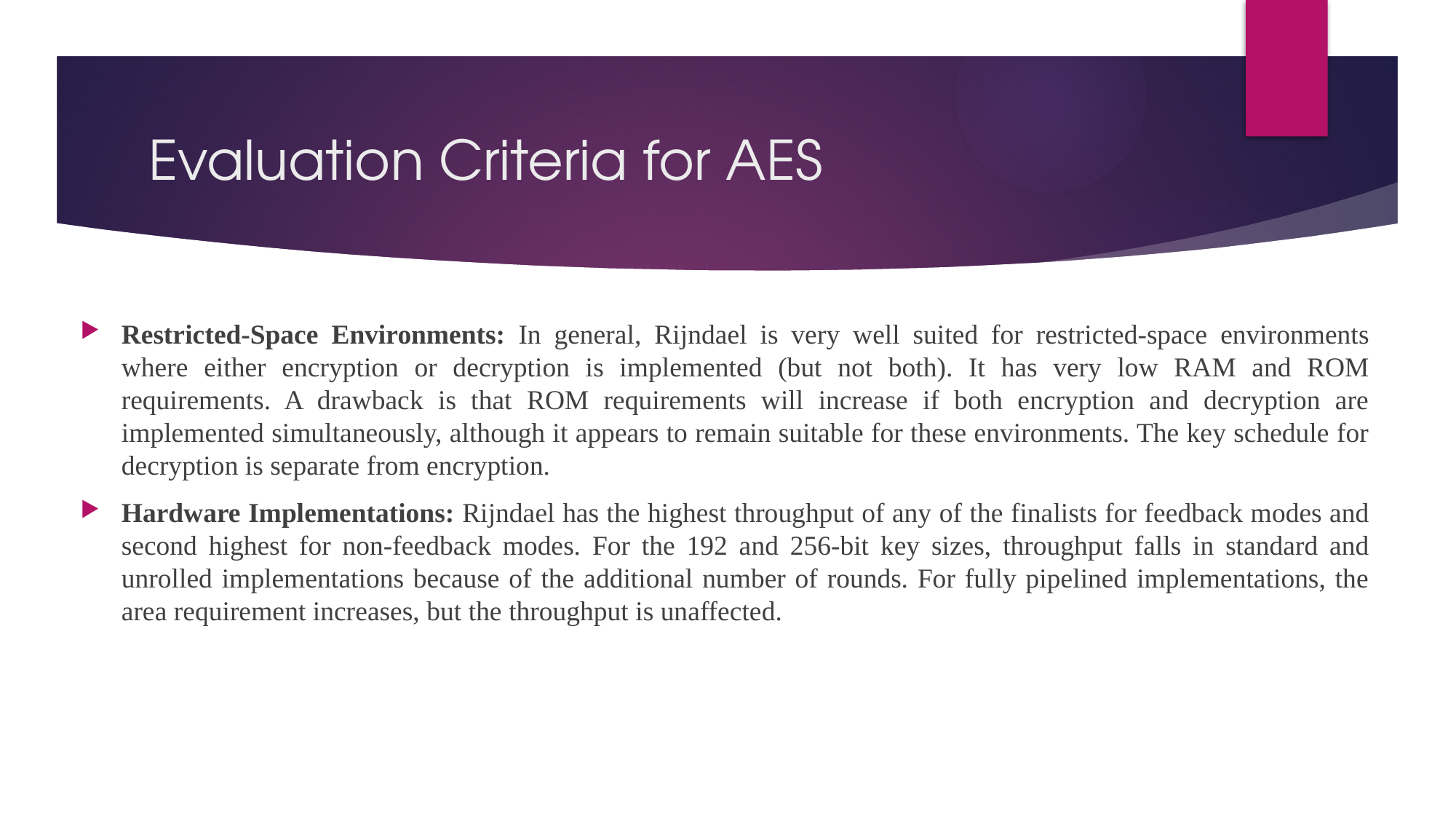

# Evaluation Criteria for AES
Restricted-Space Environments: In general, Rijndael is very well suited for restricted-space environments where either encryption or decryption is implemented (but not both). It has very low RAM and ROM requirements. A drawback is that ROM requirements will increase if both encryption and decryption are implemented simultaneously, although it appears to remain suitable for these environments. The key schedule for decryption is separate from encryption.
Hardware Implementations: Rijndael has the highest throughput of any of the finalists for feedback modes and second highest for non-feedback modes. For the 192 and 256-bit key sizes, throughput falls in standard and unrolled implementations because of the additional number of rounds. For fully pipelined implementations, the area requirement increases, but the throughput is unaffected.